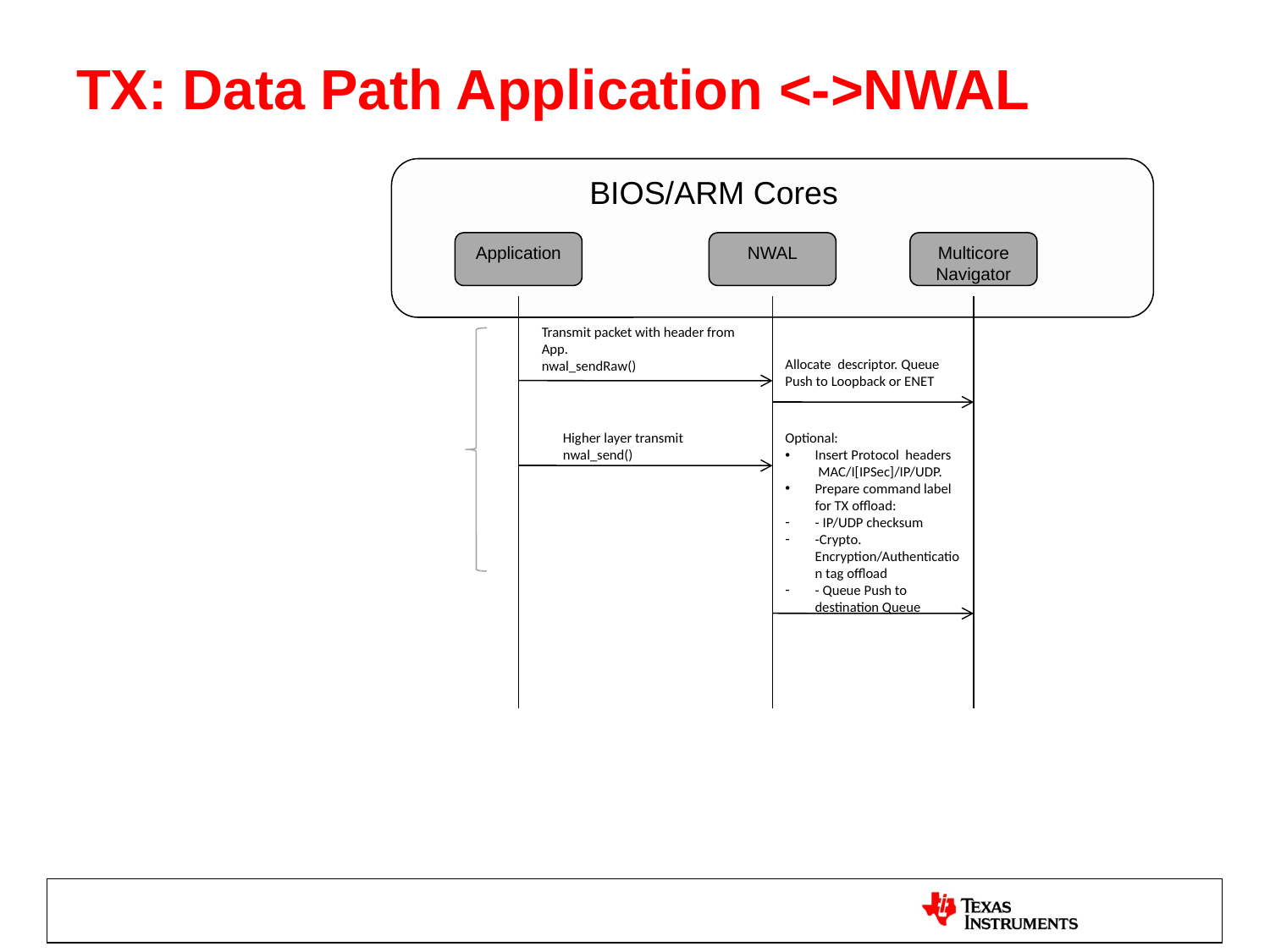

TX: Data Path Application <->NWAL
                    BIOS/ARM Cores
Application
NWAL
Multicore Navigator
Transmit packet with header from App.
nwal_sendRaw()

Allocate  descriptor. Queue Push to Loopback or ENET
Higher layer transmit
nwal_send()
Optional:
Insert Protocol  headers     MAC/I[IPSec]/IP/UDP.
Prepare command label for TX offload:
- IP/UDP checksum
-Crypto. Encryption/Authentication tag offload
- Queue Push to  destination Queue